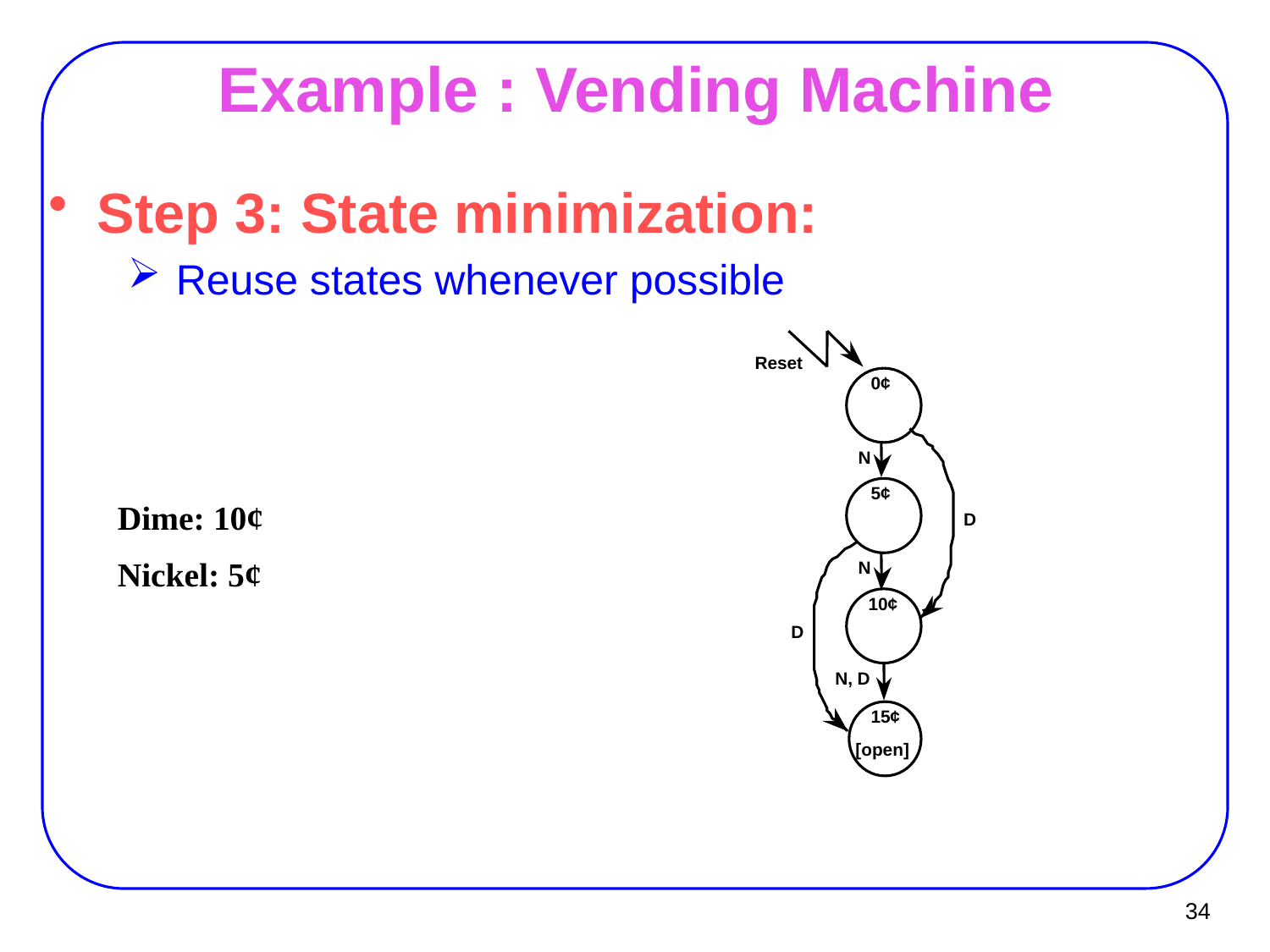

# Example : Vending Machine
Step 3: State minimization:
Reuse states whenever possible

Reset

0¢

D

N

5¢

D

N

10¢

N, D

15¢

[open]
Dime: 10¢
Nickel: 5¢
34